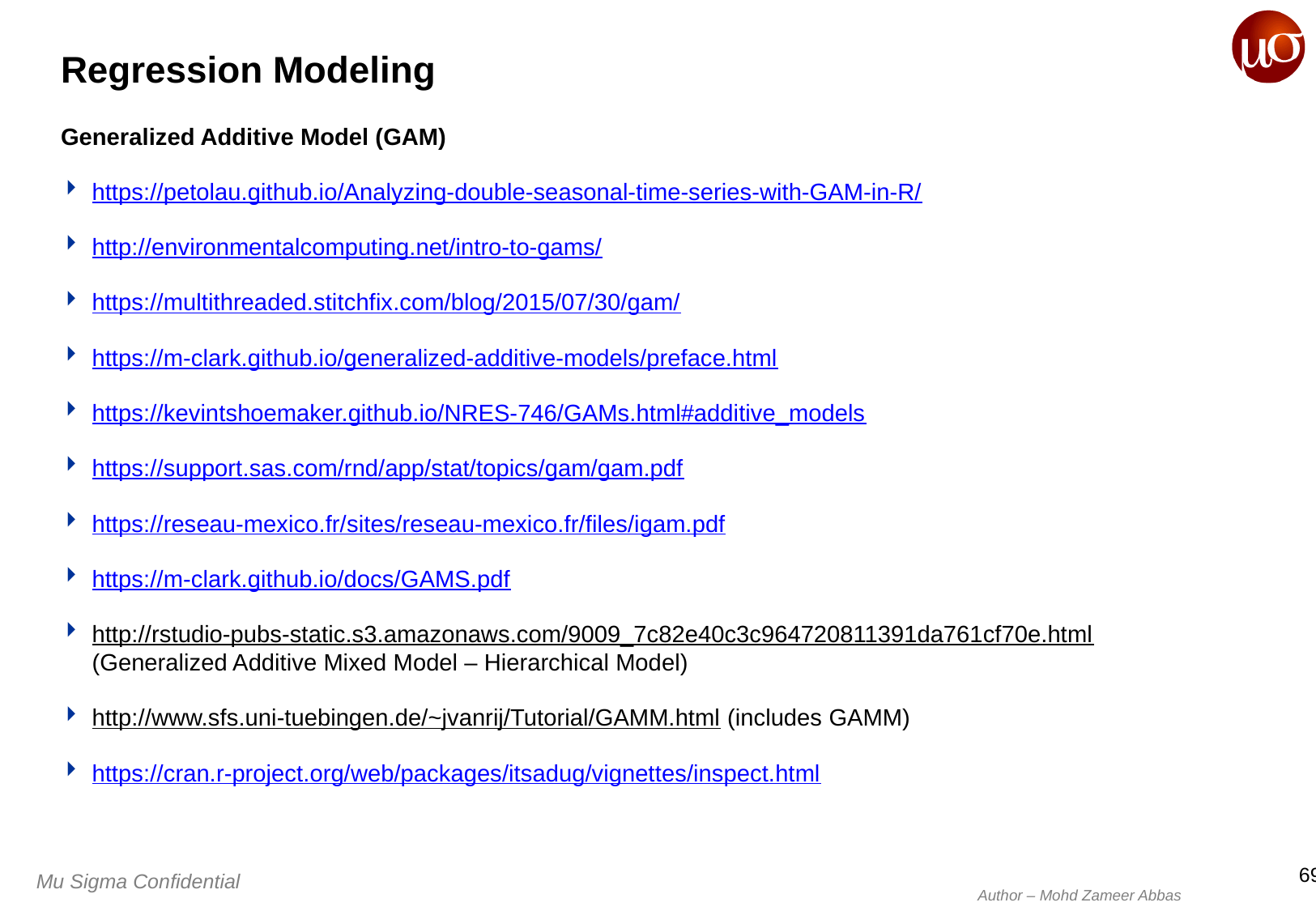

# Regression Modeling
Generalized Additive Model (GAM)
https://petolau.github.io/Analyzing-double-seasonal-time-series-with-GAM-in-R/
http://environmentalcomputing.net/intro-to-gams/
https://multithreaded.stitchfix.com/blog/2015/07/30/gam/
https://m-clark.github.io/generalized-additive-models/preface.html
https://kevintshoemaker.github.io/NRES-746/GAMs.html#additive_models
https://support.sas.com/rnd/app/stat/topics/gam/gam.pdf
https://reseau-mexico.fr/sites/reseau-mexico.fr/files/igam.pdf
https://m-clark.github.io/docs/GAMS.pdf
http://rstudio-pubs-static.s3.amazonaws.com/9009_7c82e40c3c964720811391da761cf70e.html (Generalized Additive Mixed Model – Hierarchical Model)
http://www.sfs.uni-tuebingen.de/~jvanrij/Tutorial/GAMM.html (includes GAMM)
https://cran.r-project.org/web/packages/itsadug/vignettes/inspect.html